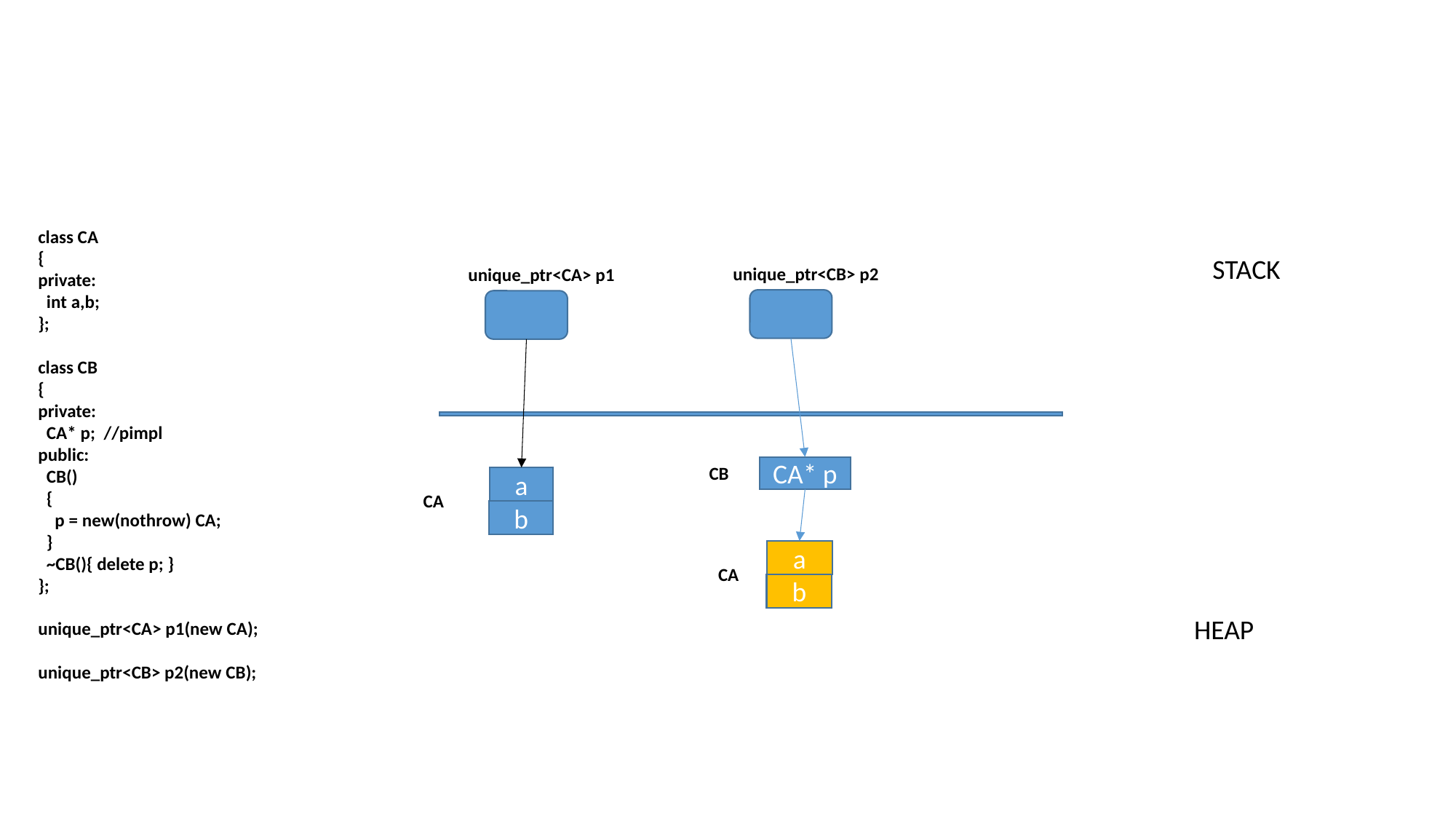

class CA
{
private:
  int a,b;
};

class CB
{
private:
  CA* p;  //pimpl
public:
  CB()
  {
    p = new(nothrow) CA;
  }
  ~CB(){ delete p; }
};

unique_ptr<CA> p1(new CA);

unique_ptr<CB> p2(new CB);
STACK
unique_ptr<CB> p2
unique_ptr<CA> p1

CB
CA* p
a
CA
b
a
CA
b
HEAP